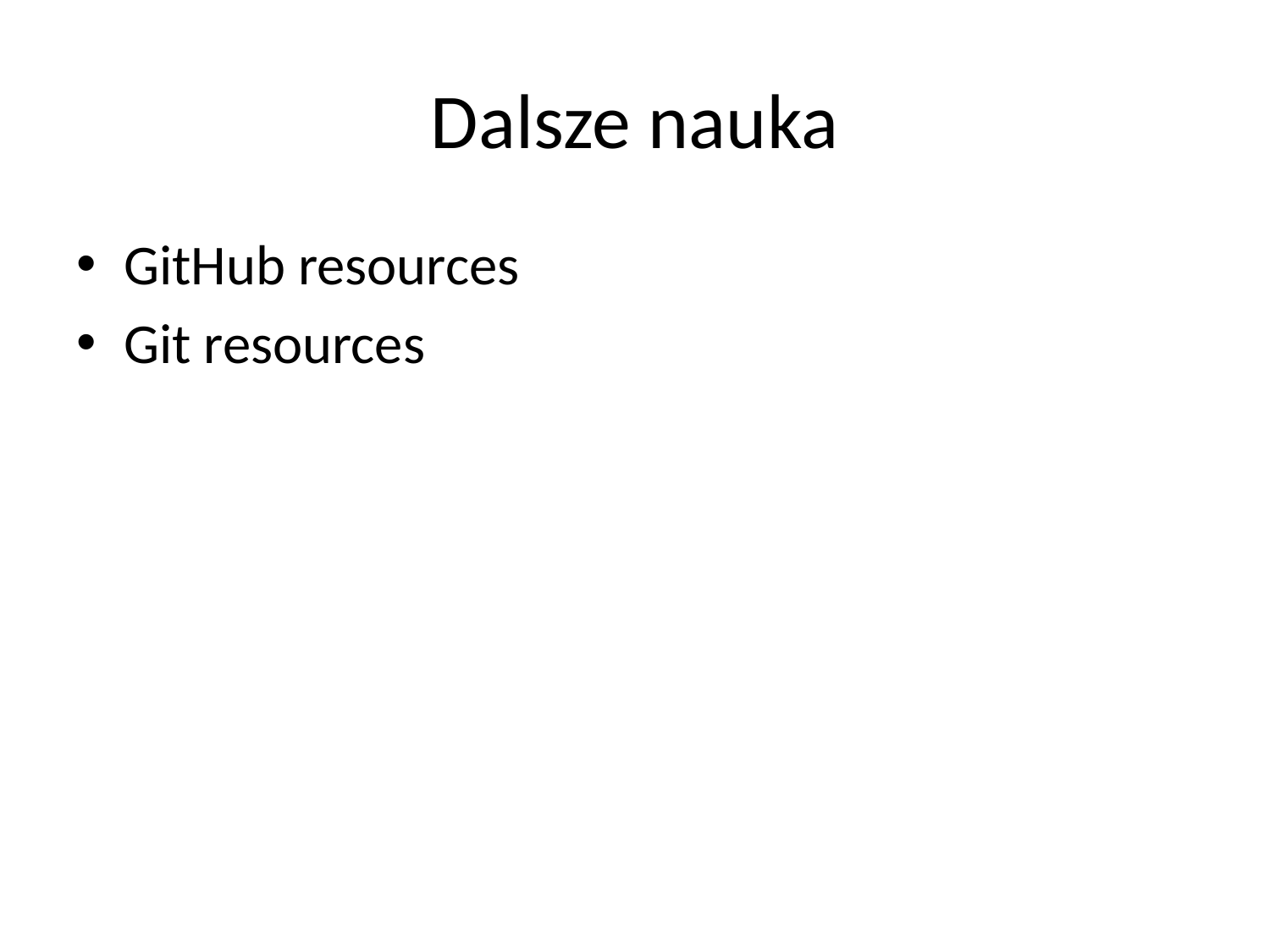

# Dalsze nauka
GitHub resources
Git resources